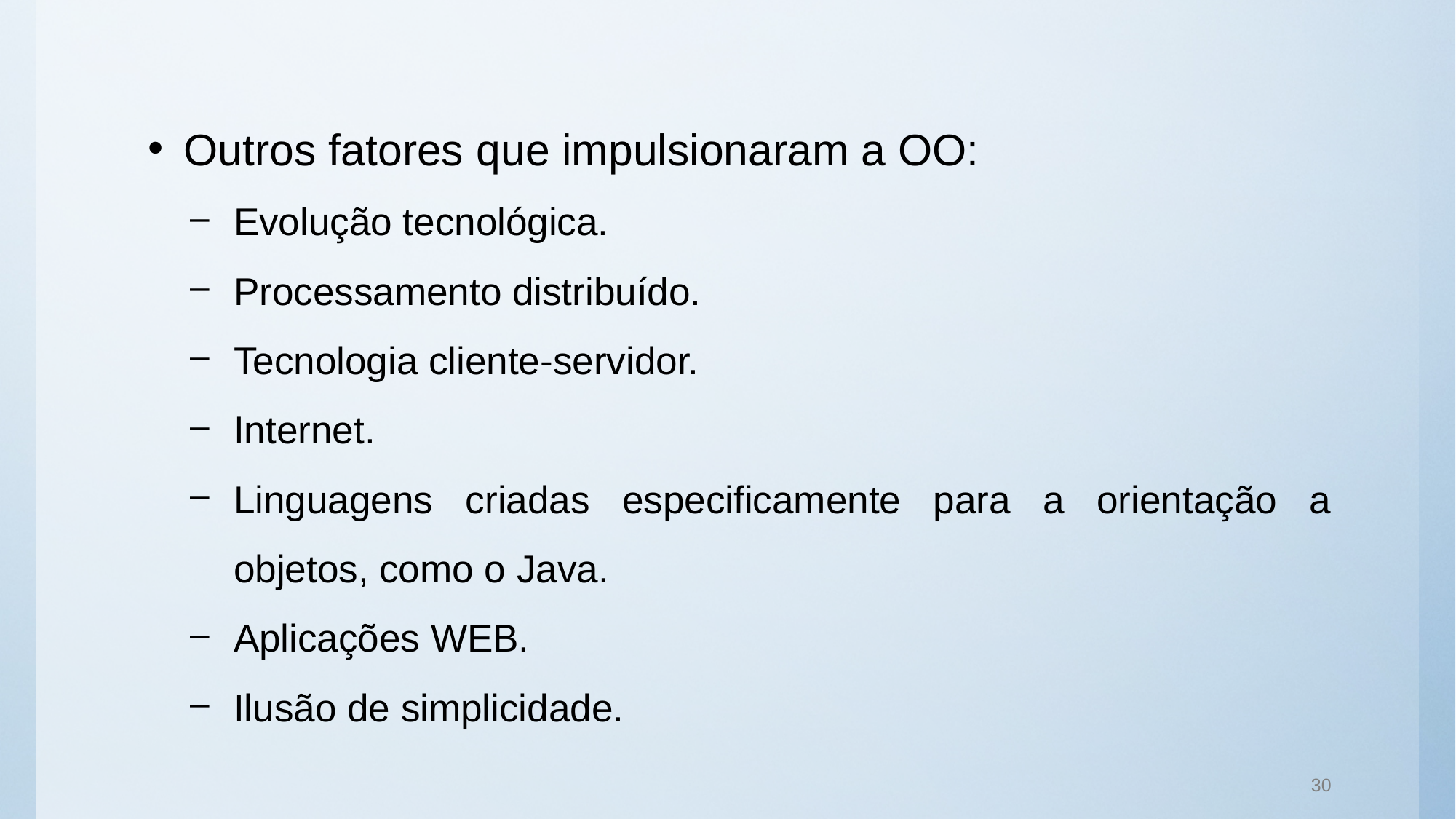

Outros fatores que impulsionaram a OO:
Evolução tecnológica.
Processamento distribuído.
Tecnologia cliente-servidor.
Internet.
Linguagens criadas especificamente para a orientação a objetos, como o Java.
Aplicações WEB.
Ilusão de simplicidade.
30